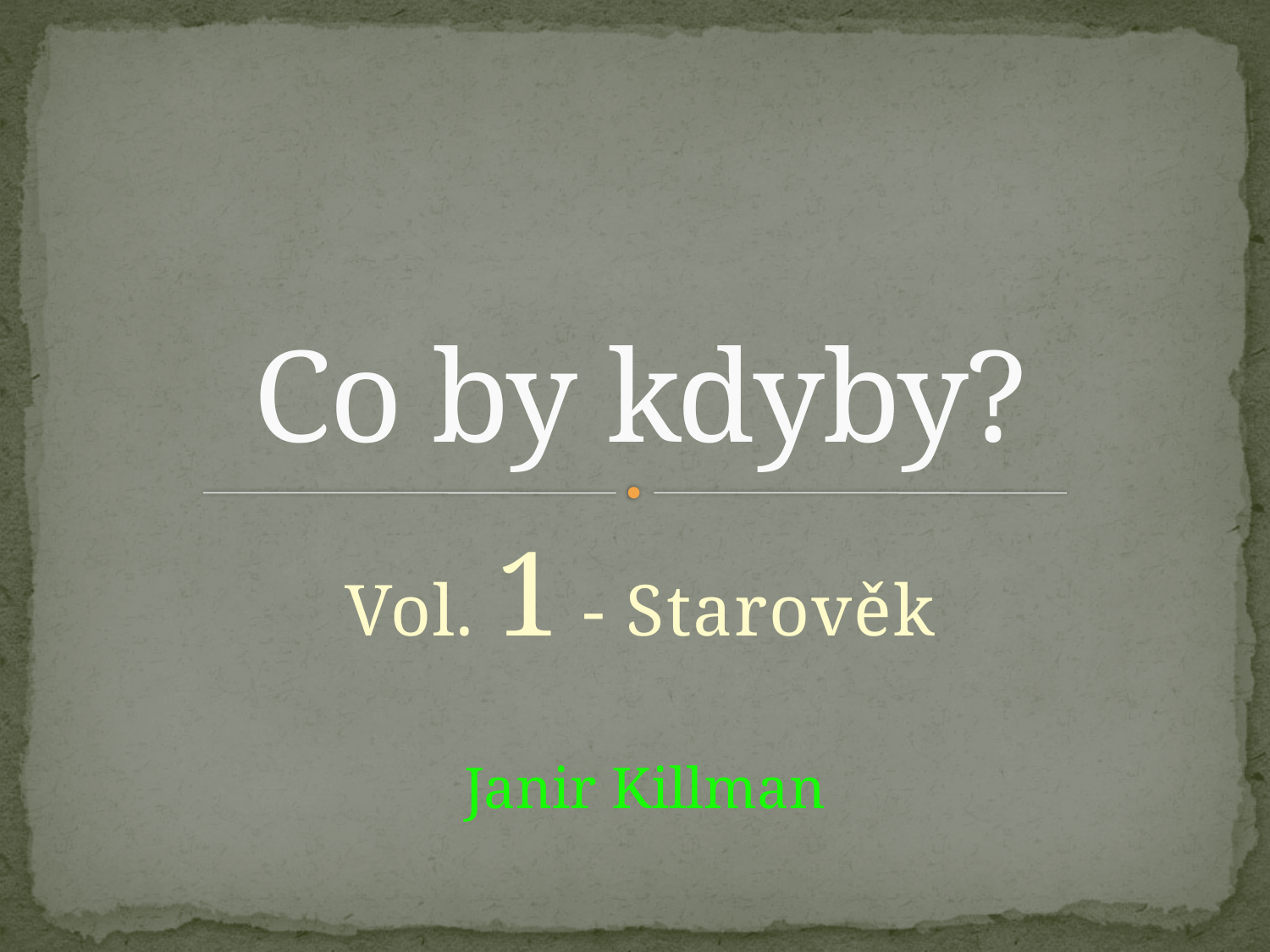

# Co by kdyby?
Vol. 1 - Starověk
Janir Killman